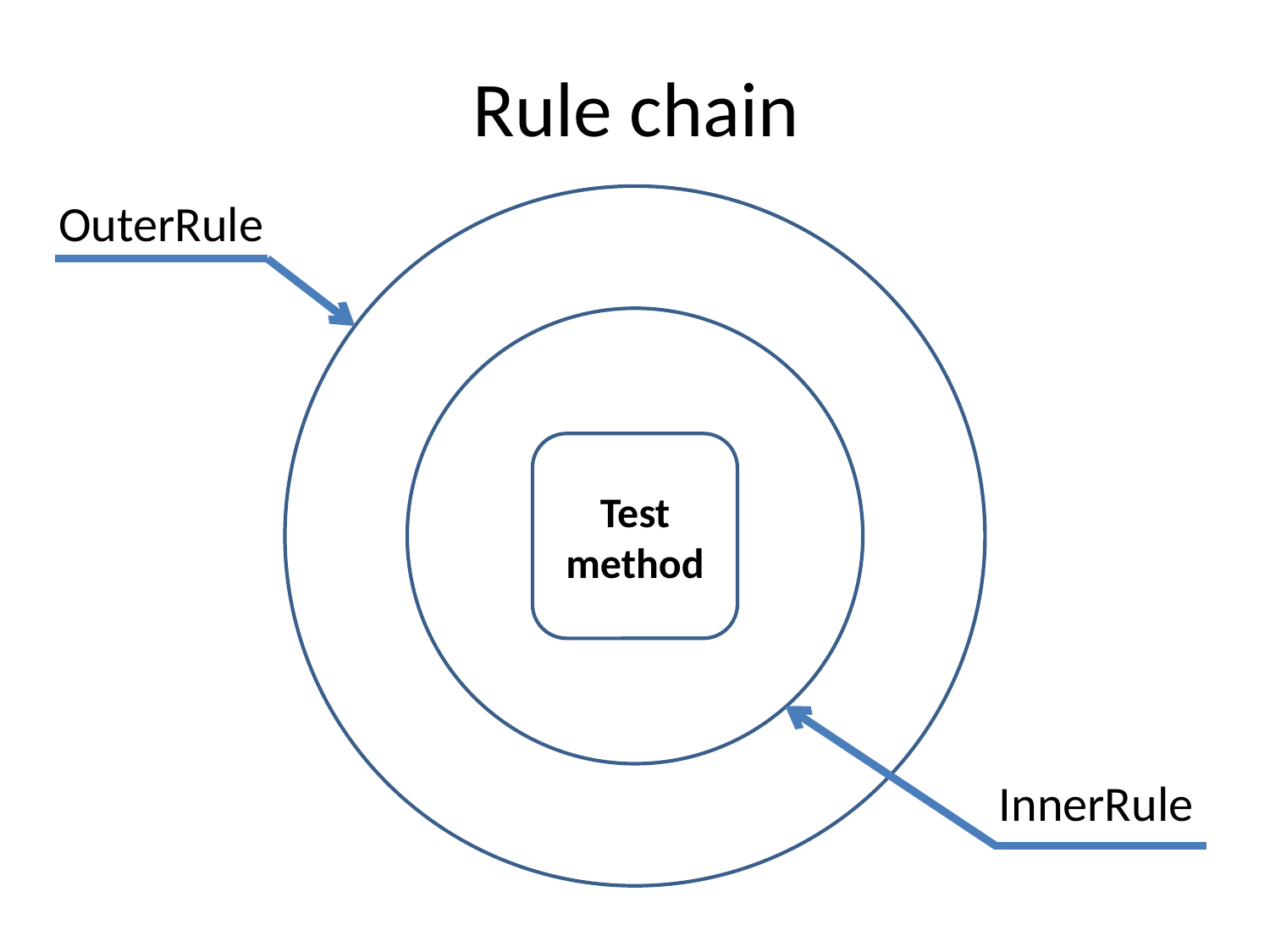

# Rule chain
OuterRule

Test
method
InnerRule
61